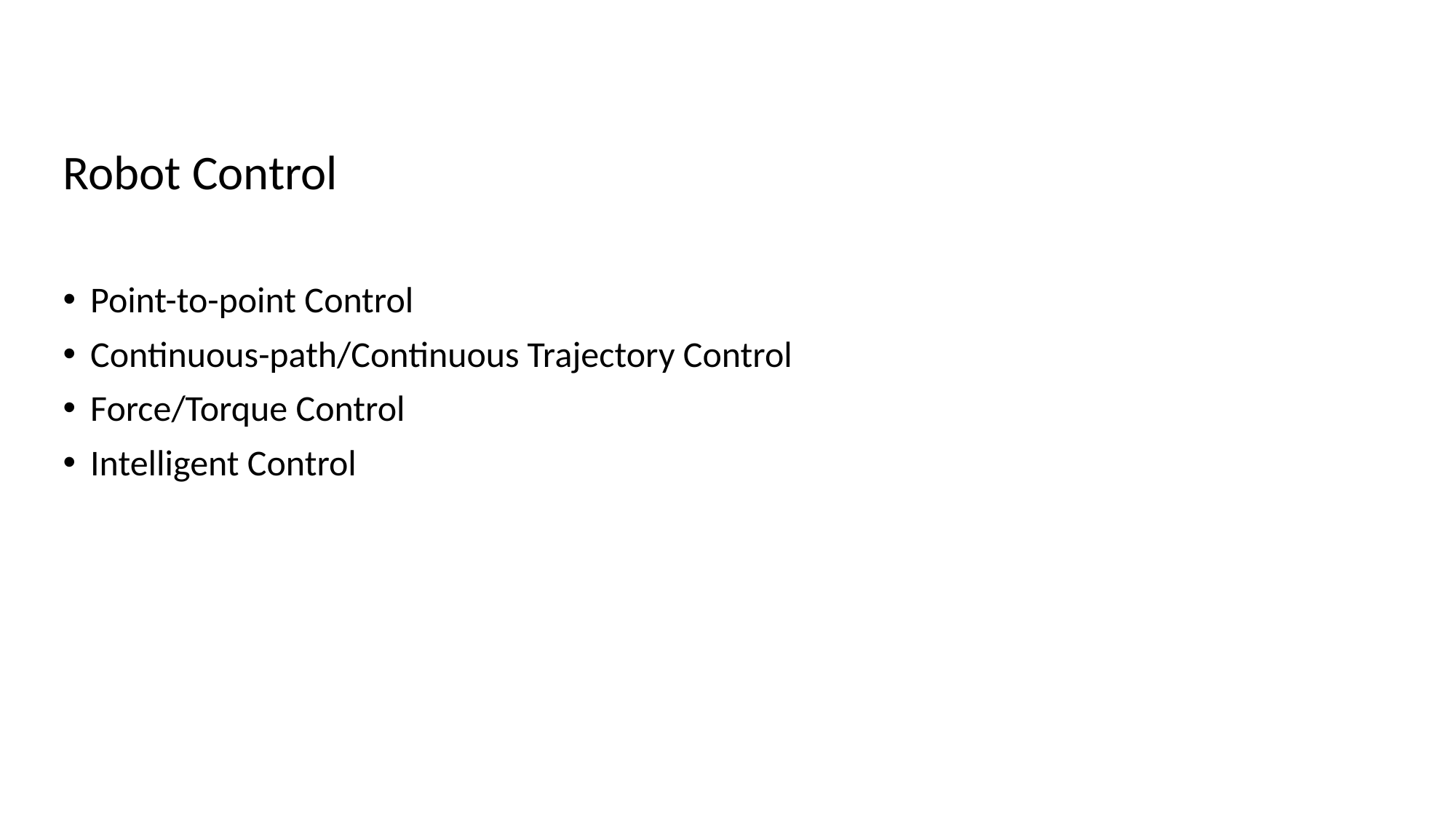

# Robot Control
Point-to-point Control
Continuous-path/Continuous Trajectory Control
Force/Torque Control
Intelligent Control